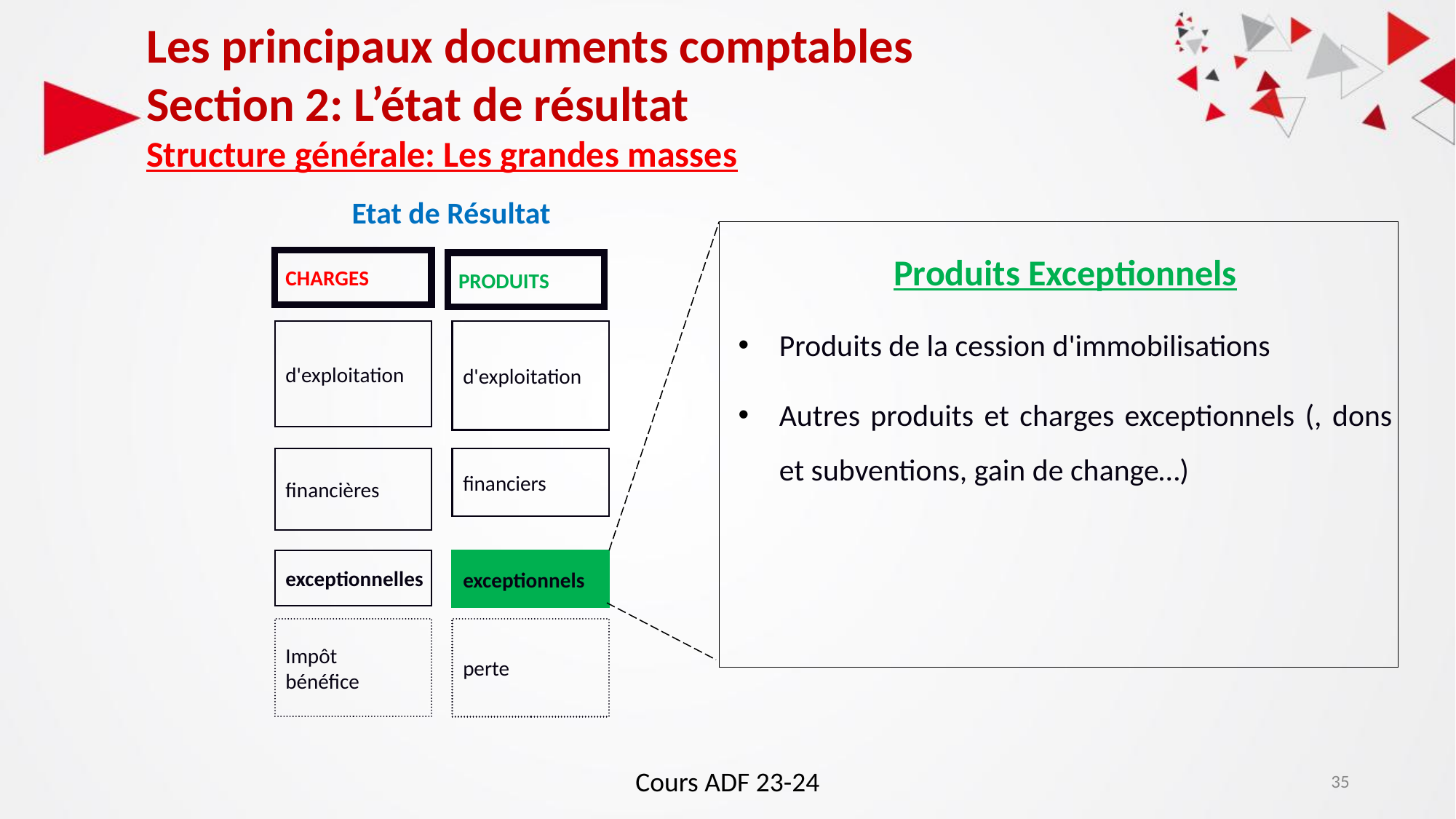

Les principaux documents comptables
Section 2: L’état de résultat
Structure générale: Les grandes masses
Etat de Résultat

Produits Exceptionnels
Produits de la cession d'immobilisations
Autres produits et charges exceptionnels (, dons et subventions, gain de change…)
CHARGES
PRODUITS
d'exploitation
d'exploitation
financières
financiers

exceptionnelles
exceptionnels

Impôt
bénéfice
perte
Cours ADF 23-24
35